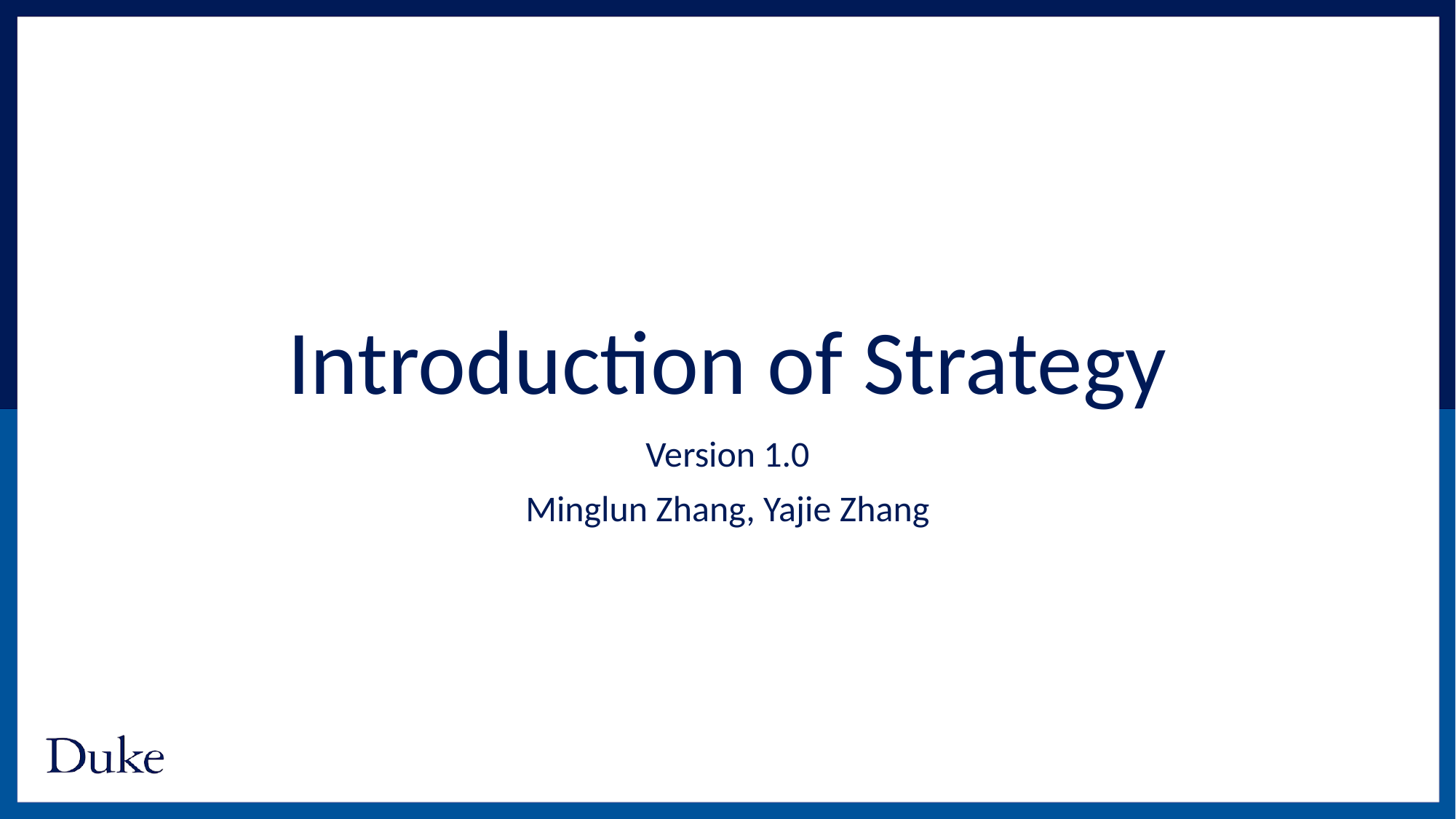

# Introduction of Strategy
Version 1.0
Minglun Zhang, Yajie Zhang